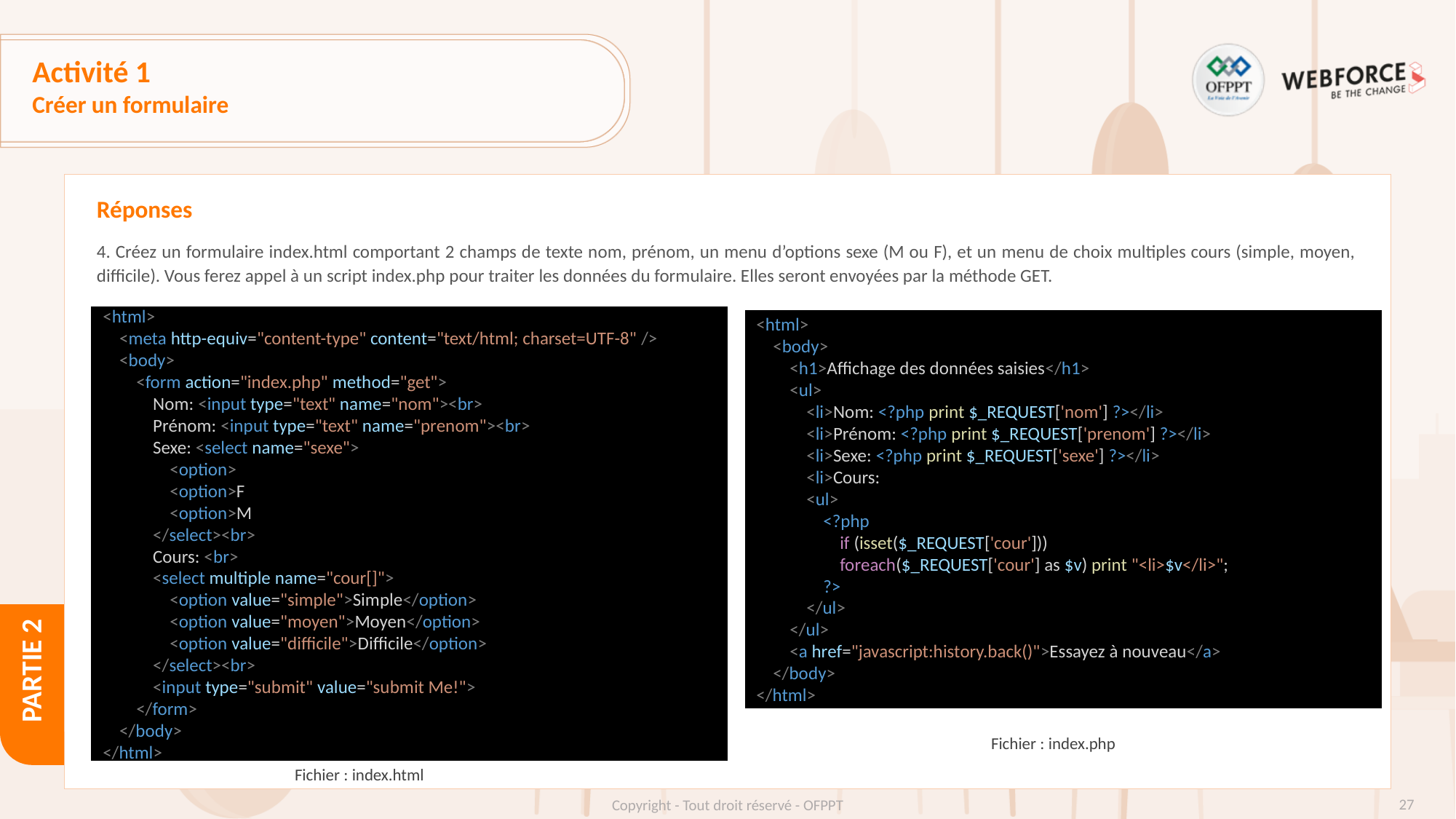

# Activité 1
Créer un formulaire
Réponses
4. Créez un formulaire index.html comportant 2 champs de texte nom, prénom, un menu d’options sexe (M ou F), et un menu de choix multiples cours (simple, moyen, difficile). Vous ferez appel à un script index.php pour traiter les données du formulaire. Elles seront envoyées par la méthode GET.
<html>
    <meta http-equiv="content-type" content="text/html; charset=UTF-8" />
    <body>
        <form action="index.php" method="get">
            Nom: <input type="text" name="nom"><br>
            Prénom: <input type="text" name="prenom"><br>
            Sexe: <select name="sexe">
                <option>
                <option>F
                <option>M
            </select><br>
            Cours: <br>
            <select multiple name="cour[]">
                <option value="simple">Simple</option>
                <option value="moyen">Moyen</option>
                <option value="difficile">Difficile</option>
            </select><br>
            <input type="submit" value="submit Me!">
        </form>
    </body>
</html>
<html>
    <body>
        <h1>Affichage des données saisies</h1>
        <ul>
            <li>Nom: <?php print $_REQUEST['nom'] ?></li>
            <li>Prénom: <?php print $_REQUEST['prenom'] ?></li>
            <li>Sexe: <?php print $_REQUEST['sexe'] ?></li>
            <li>Cours:
            <ul>
                <?php
                    if (isset($_REQUEST['cour']))
                    foreach($_REQUEST['cour'] as $v) print "<li>$v</li>";
                ?>
            </ul>
        </ul>
        <a href="javascript:history.back()">Essayez à nouveau</a>
    </body>
</html>
Fichier : index.php
Fichier : index.html